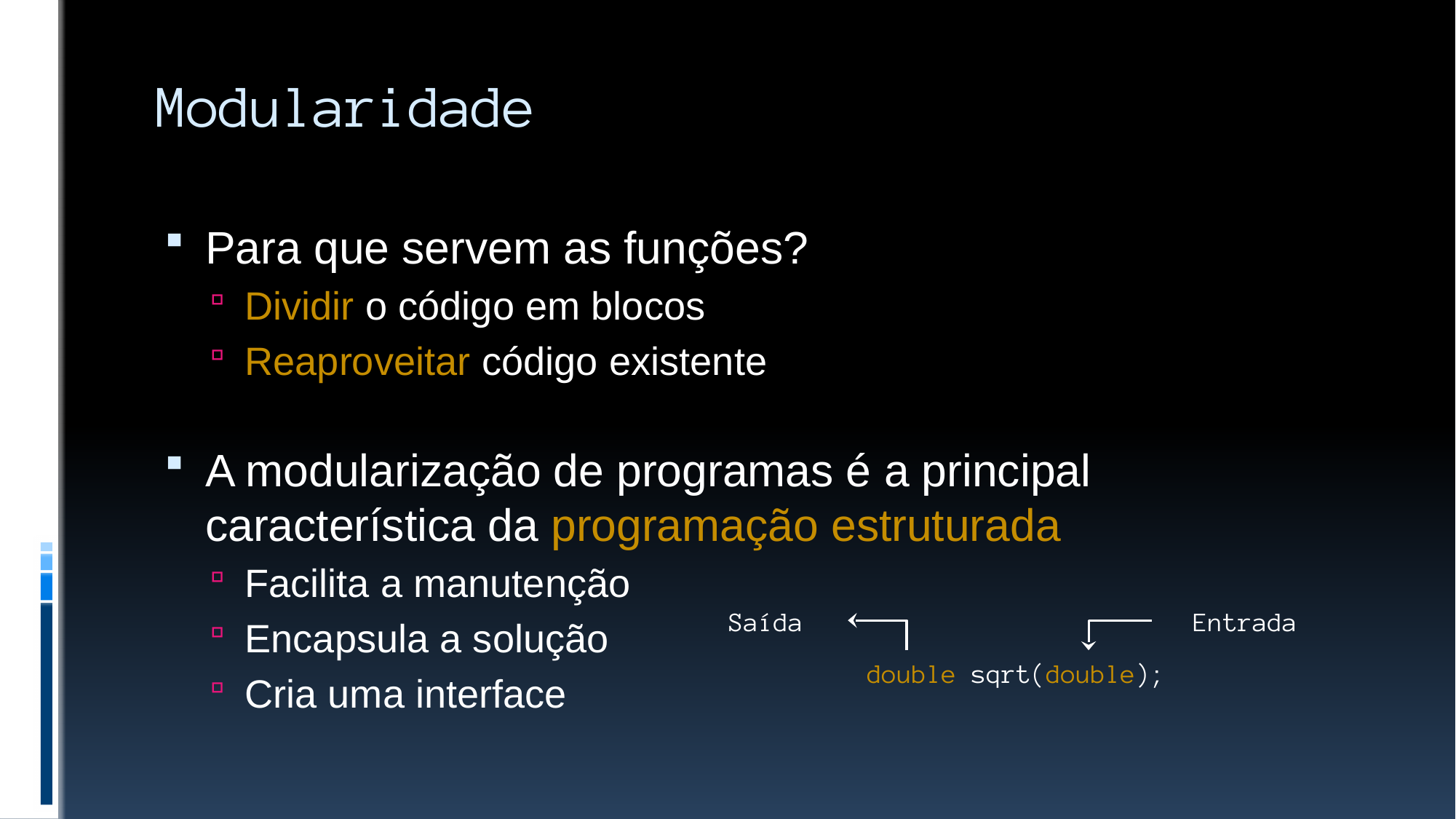

# Modularidade
Para que servem as funções?
Dividir o código em blocos
Reaproveitar código existente
A modularização de programas é a principal característica da programação estruturada
Facilita a manutenção
Encapsula a solução
Cria uma interface
Saída
Entrada
double sqrt(double);